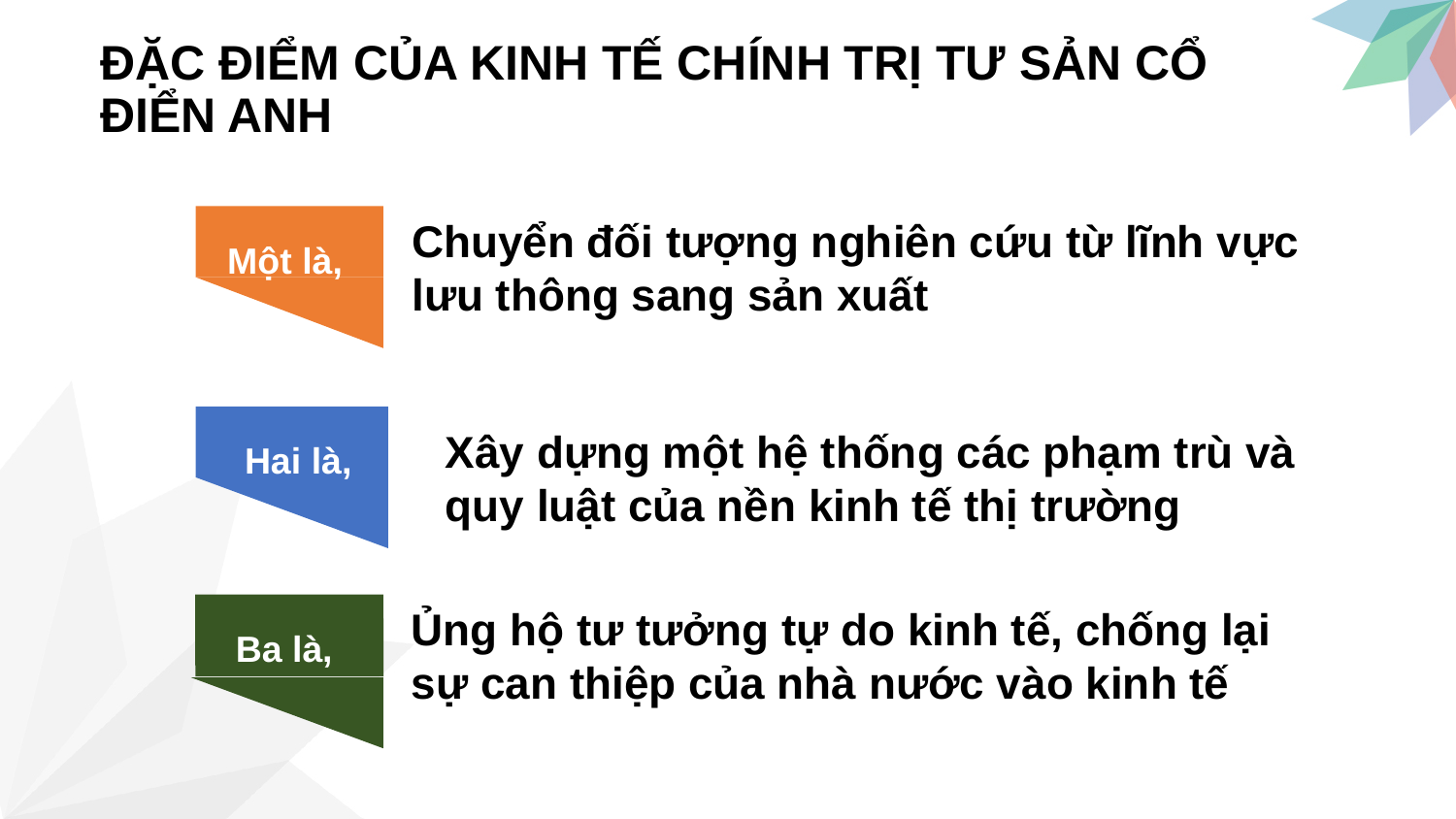

ĐẶC ĐIỂM CỦA KINH TẾ CHÍNH TRỊ TƯ SẢN CỔ ĐIỂN ANH

Một là,

Chuyển đối tượng nghiên cứu từ lĩnh vực lưu thông sang sản xuất

Hai là,

Xây dựng một hệ thống các phạm trù và quy luật của nền kinh tế thị trường

Ba là,

Ủng hộ tư tưởng tự do kinh tế, chống lại sự can thiệp của nhà nước vào kinh tế